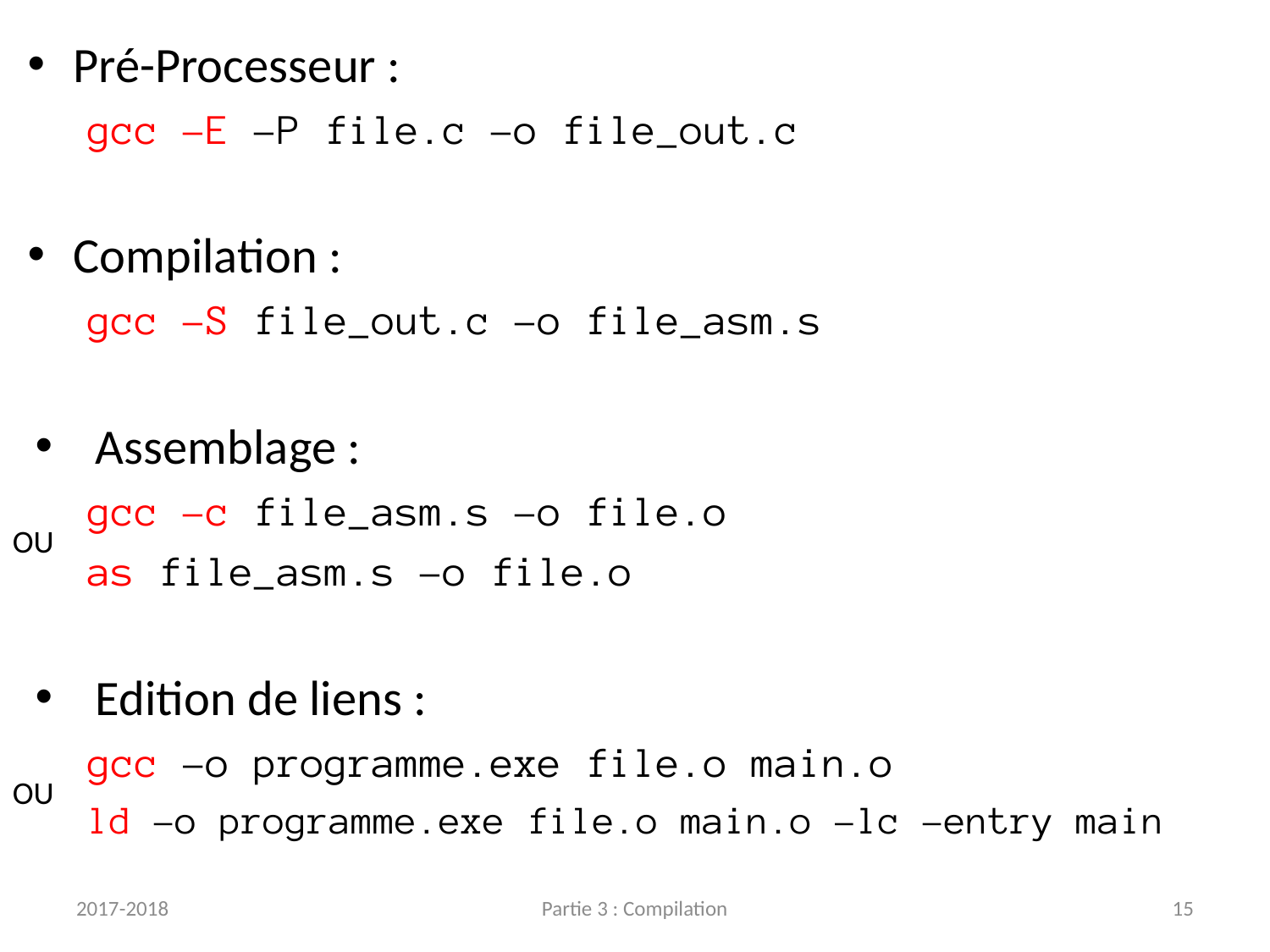

Pré-Processeur :
gcc –E –P file.c –o file_out.c

Compilation :
gcc –S file_out.c –o file_asm.s

Assemblage :
gcc –c file_asm.s –o file.o
as file_asm.s –o file.o

Edition de liens :
gcc –o programme.exe file.o main.o
ld –o programme.exe file.o main.o –lc –entry main
OU
OU
2017-2018
Partie 3 : Compilation
15